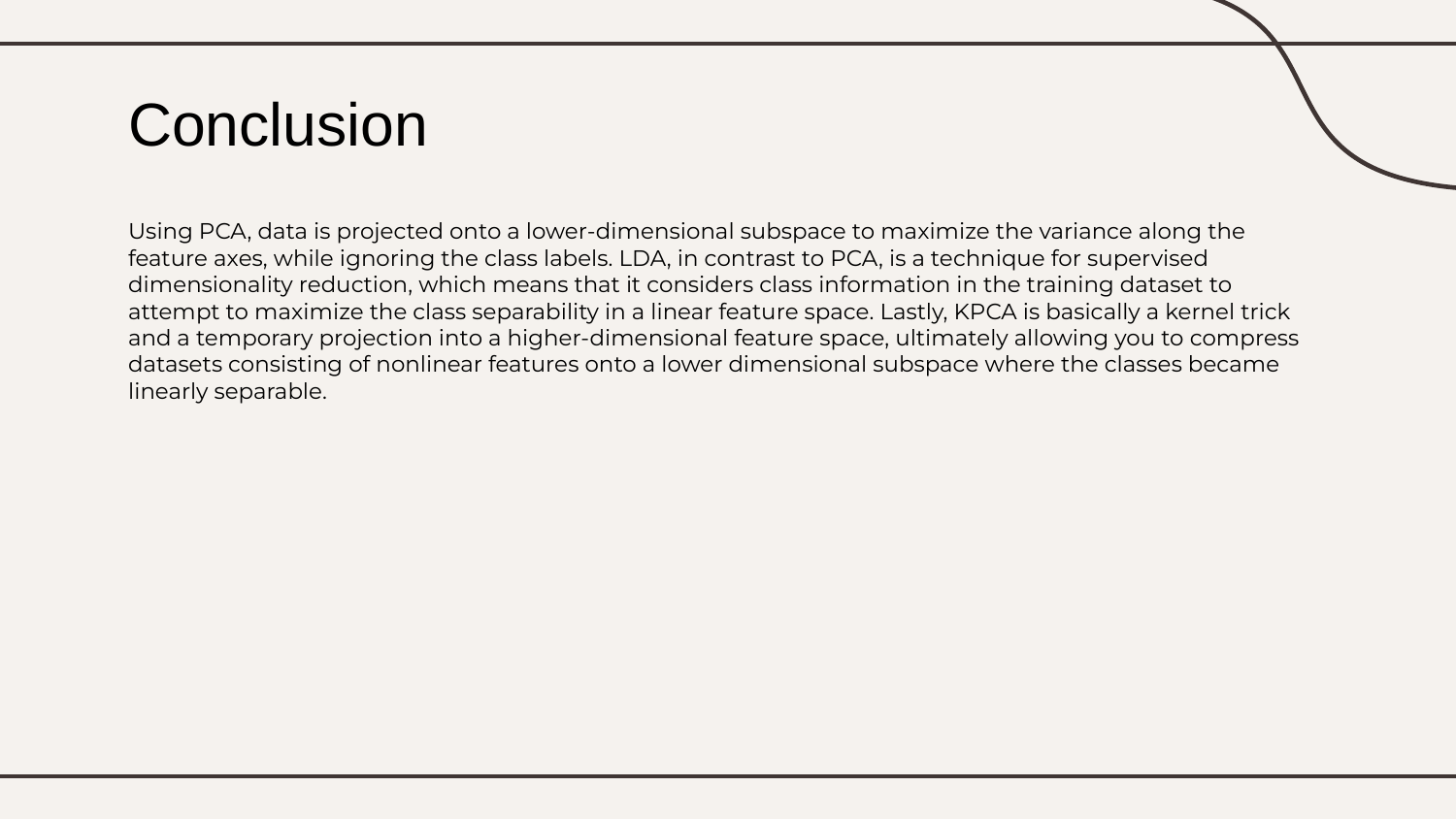

# Conclusion
Using PCA, data is projected onto a lower-dimensional subspace to maximize the variance along the feature axes, while ignoring the class labels. LDA, in contrast to PCA, is a technique for supervised dimensionality reduction, which means that it considers class information in the training dataset to attempt to maximize the class separability in a linear feature space. Lastly, KPCA is basically a kernel trick and a temporary projection into a higher-dimensional feature space, ultimately allowing you to compress datasets consisting of nonlinear features onto a lower dimensional subspace where the classes became linearly separable.